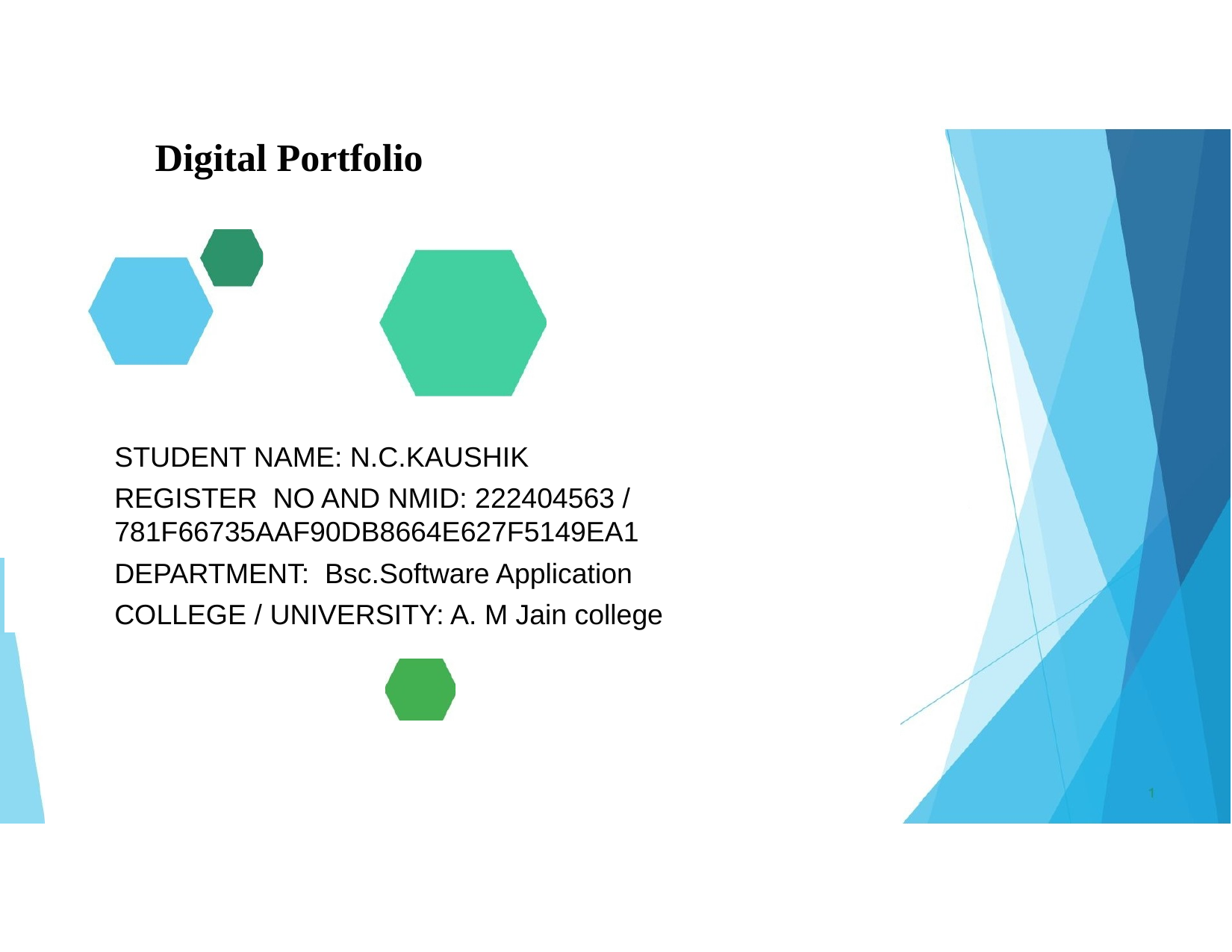

Digital Portfolio

STUDENT NAME: N.C.KAUSHIK
REGISTER  NO AND NMID: 222404563 / 781F66735AAF90DB8664E627F5149EA1
DEPARTMENT:  Bsc.Software Application
COLLEGE / UNIVERSITY: A. M Jain college